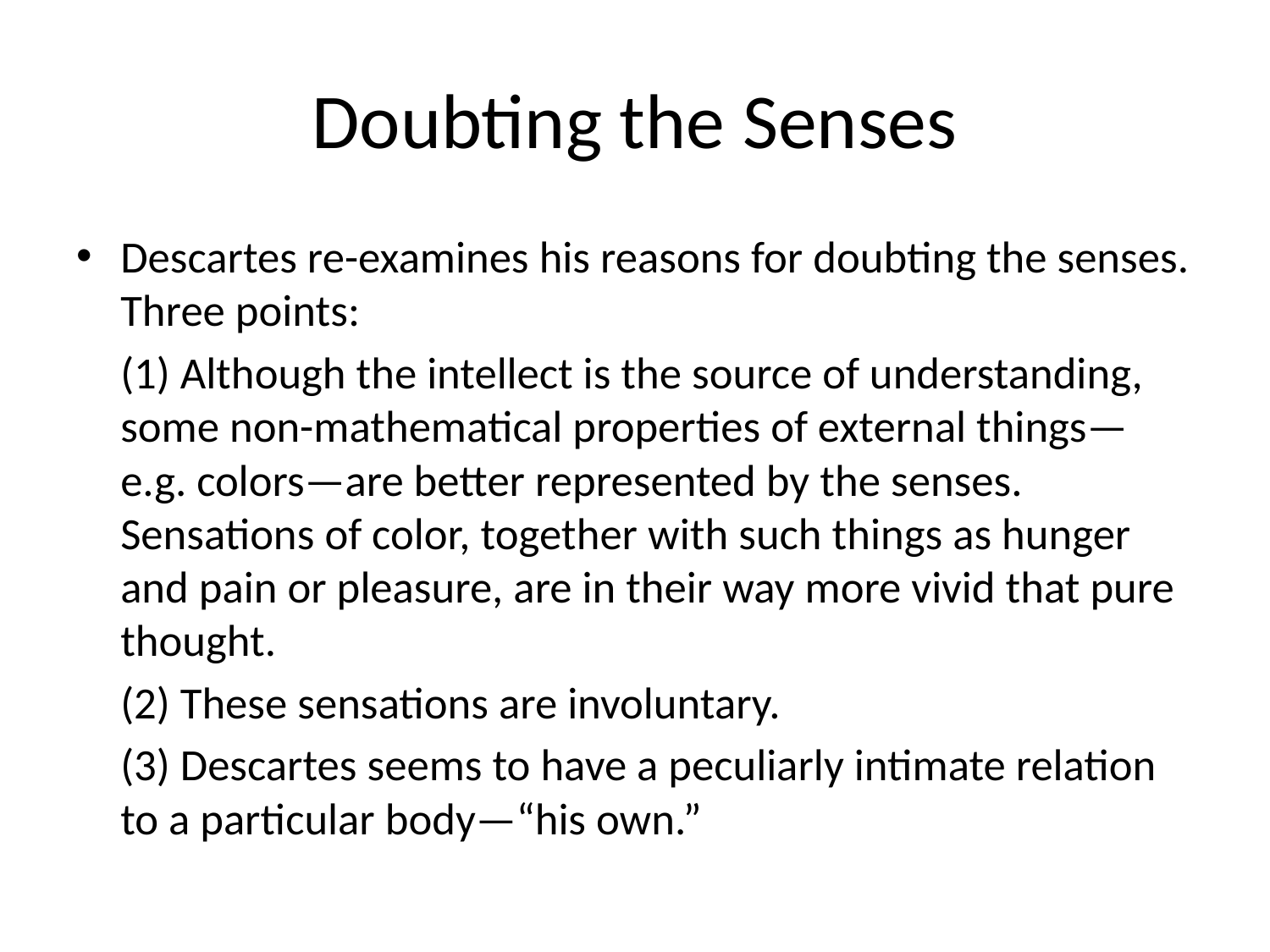

# Doubting the Senses
Descartes re-examines his reasons for doubting the senses. Three points:
	(1) Although the intellect is the source of understanding, some non-mathematical properties of external things—e.g. colors—are better represented by the senses. Sensations of color, together with such things as hunger and pain or pleasure, are in their way more vivid that pure thought.
	(2) These sensations are involuntary.
	(3) Descartes seems to have a peculiarly intimate relation to a particular body—“his own.”